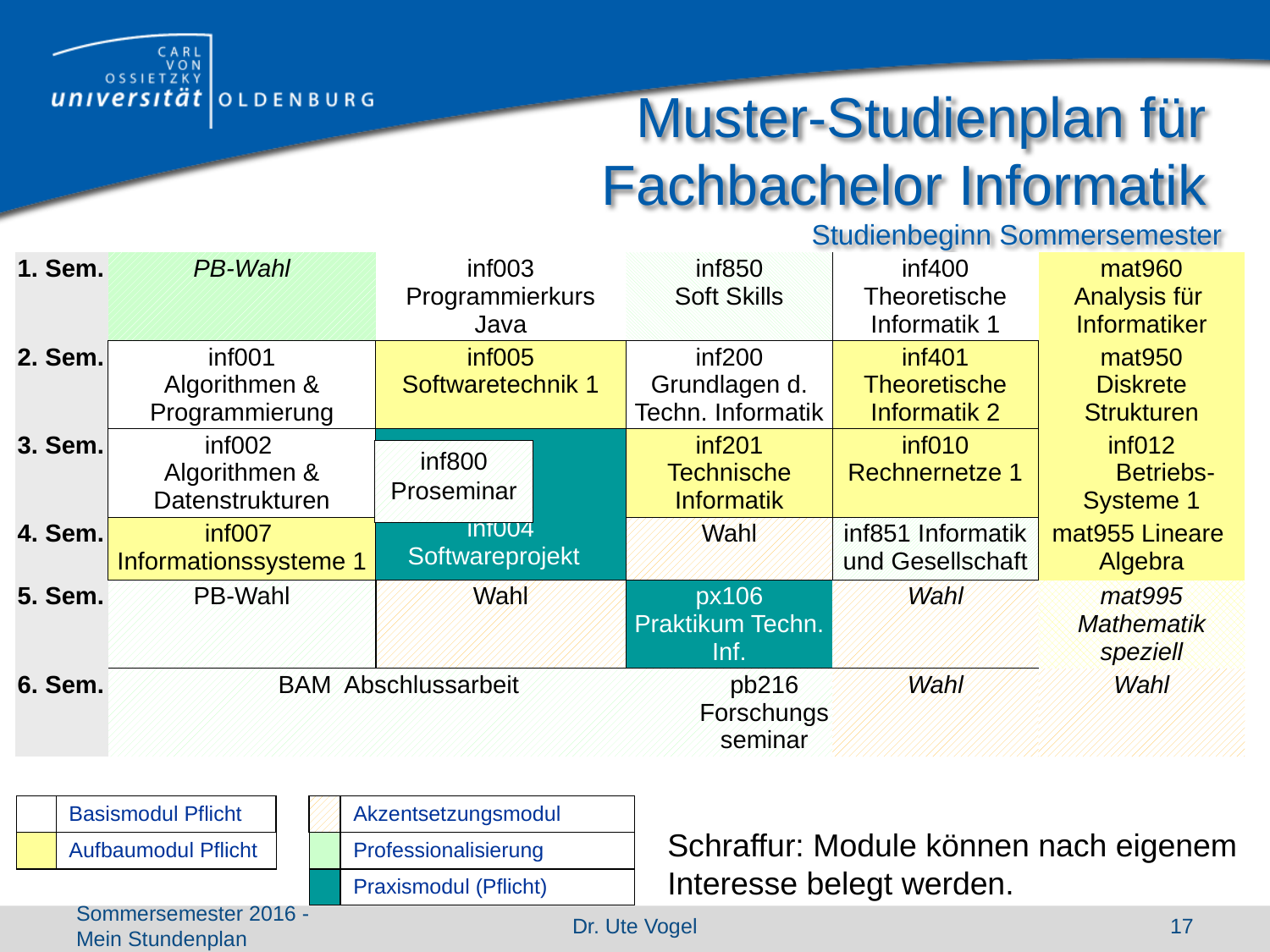

# Muster-Studienplan für Fachbachelor Informatik Studienbeginn Sommersemester
| 1. Sem. | PB-Wahl | inf003 Programmierkurs Java | inf850 Soft Skills |  | inf400 Theoretische Informatik 1 | mat960 Analysis für Informatiker |
| --- | --- | --- | --- | --- | --- | --- |
| 2. Sem. | inf001 Algorithmen & Programmierung | inf005 Softwaretechnik 1 | inf200 Grundlagen d. Techn. Informatik |  | inf401 Theoretische Informatik 2 | mat950 Diskrete Strukturen |
| 3. Sem. | inf002 Algorithmen & Datenstrukturen | inf004 Softwareprojekt | inf201 Technische Informatik |  | inf010 Rechnernetze 1 | inf012 Betriebs- Systeme 1 |
| 4. Sem. | inf007 Informationssysteme 1 |  | Wahl |  | inf851 Informatik und Gesellschaft | mat955 Lineare Algebra |
| 5. Sem. | PB-Wahl | Wahl | px106 Praktikum Techn. Inf. |  | Wahl | mat995 Mathematik speziell |
| 6. Sem. | BAM Abschlussarbeit |  |  | pb216 Forschungsseminar | Wahl | Wahl |
inf800
Proseminar

|  | Basismodul Pflicht |  |  | Akzentsetzungsmodul |
| --- | --- | --- | --- | --- |
|  | Aufbaumodul Pflicht |  |  | Professionalisierung |
|  |  |  |  | Praxismodul (Pflicht) |
Schraffur: Module können nach eigenem Interesse belegt werden.
Sommersemester 2016 - Mein Stundenplan
Dr. Ute Vogel
17